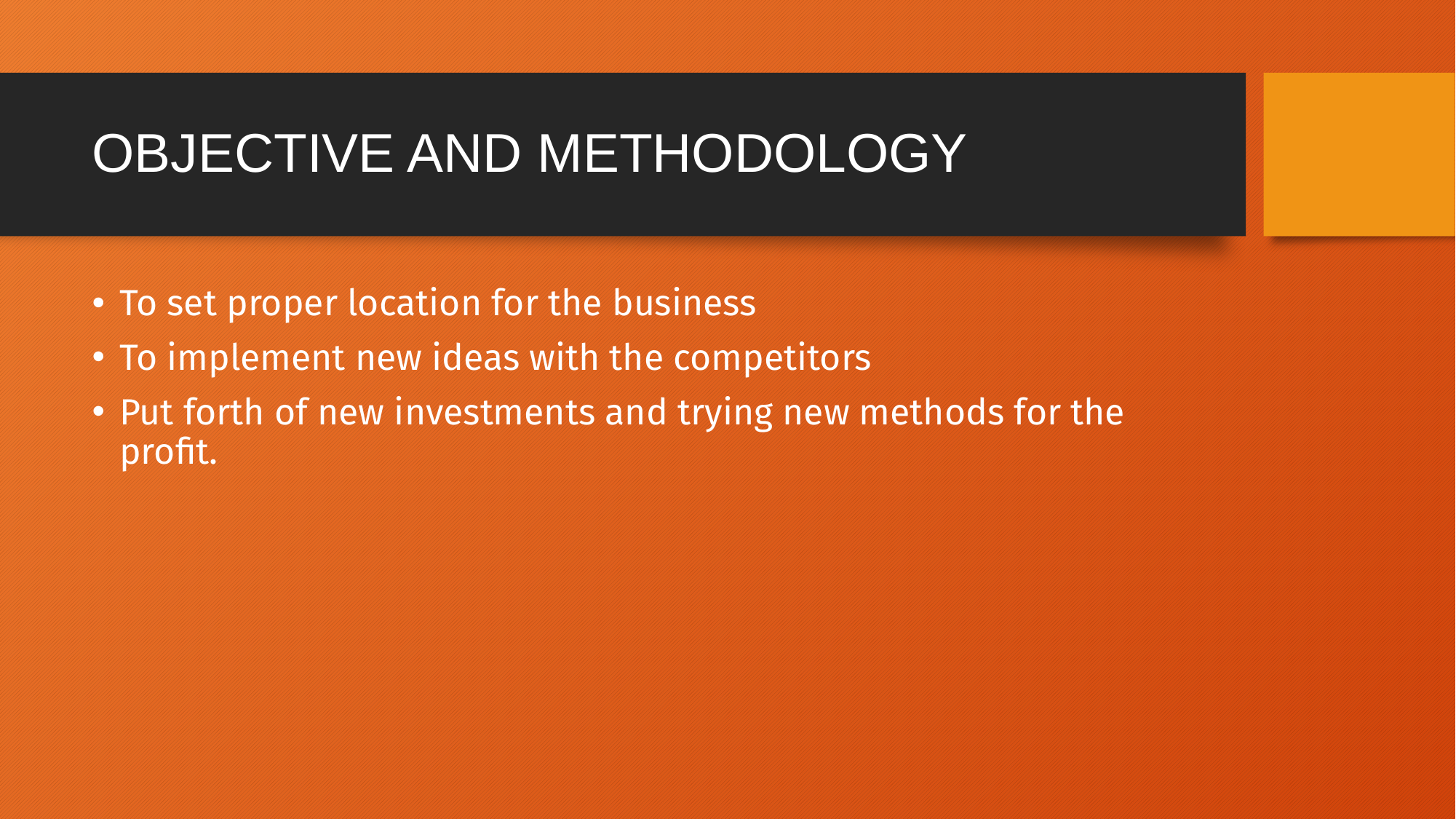

# OBJECTIVE AND METHODOLOGY
To set proper location for the business
To implement new ideas with the competitors
Put forth of new investments and trying new methods for the profit.